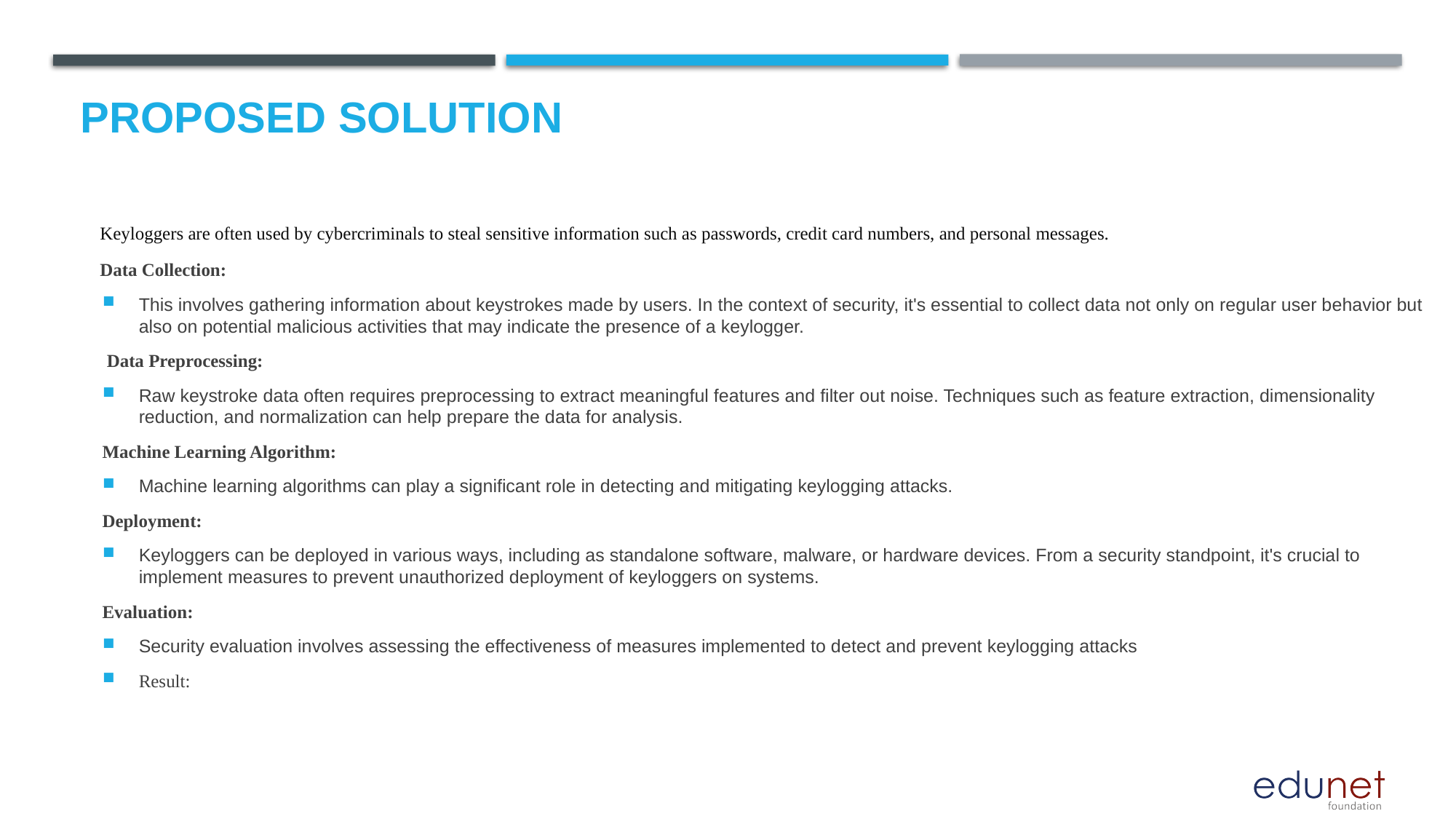

# Proposed Solution

        Keyloggers are often used by cybercriminals to steal sensitive information such as passwords, credit card numbers, and personal messages.
        Data Collection:
This involves gathering information about keystrokes made by users. In the context of security, it's essential to collect data not only on regular user behavior but also on potential malicious activities that may indicate the presence of a keylogger.
 Data Preprocessing:
Raw keystroke data often requires preprocessing to extract meaningful features and filter out noise. Techniques such as feature extraction, dimensionality reduction, and normalization can help prepare the data for analysis.
Machine Learning Algorithm:
Machine learning algorithms can play a significant role in detecting and mitigating keylogging attacks.
Deployment:
Keyloggers can be deployed in various ways, including as standalone software, malware, or hardware devices. From a security standpoint, it's crucial to implement measures to prevent unauthorized deployment of keyloggers on systems.
Evaluation:
Security evaluation involves assessing the effectiveness of measures implemented to detect and prevent keylogging attacks
Result: